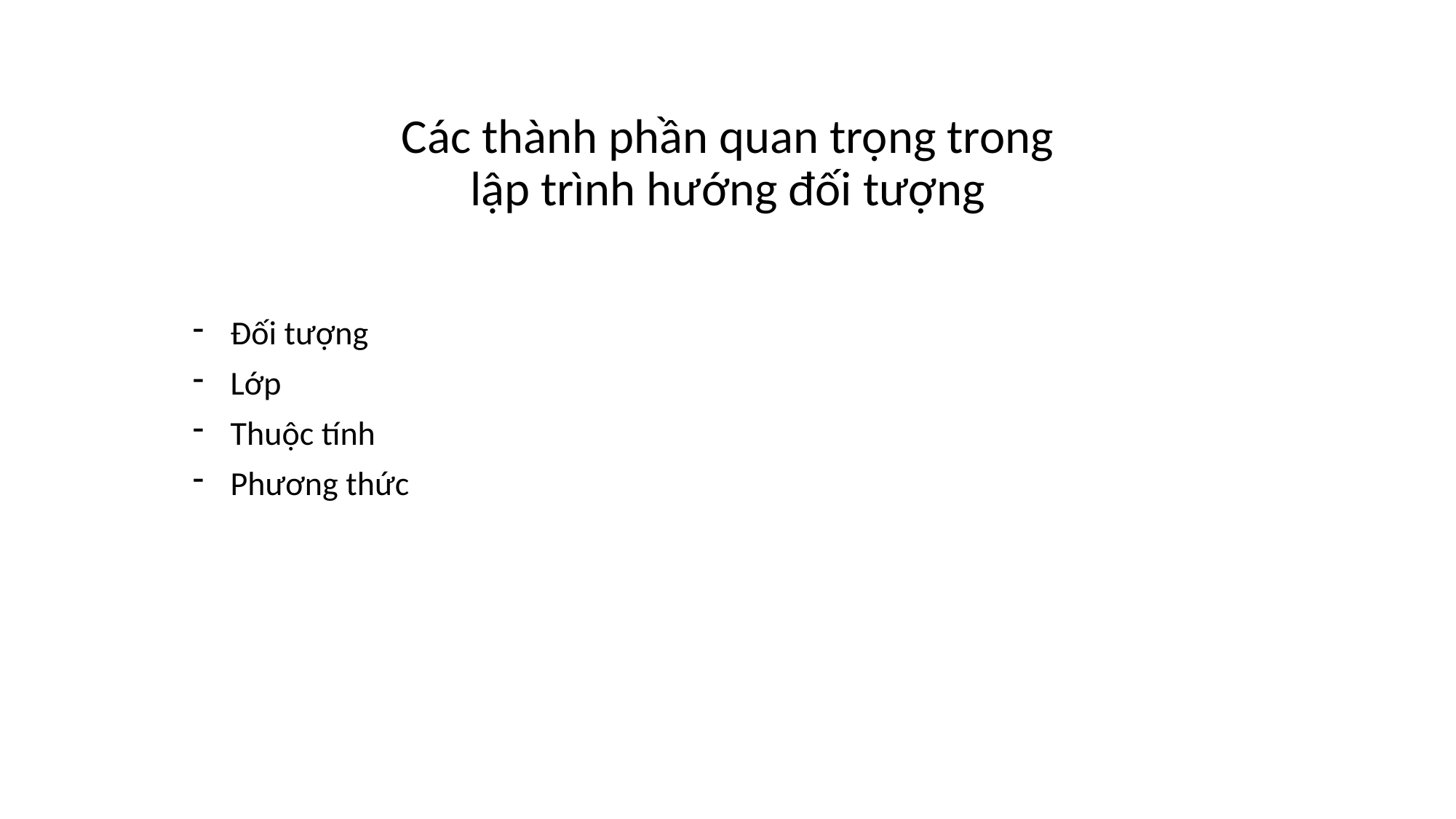

# Các thành phần quan trọng trong lập trình hướng đối tượng
Đối tượng
Lớp
Thuộc tính
Phương thức